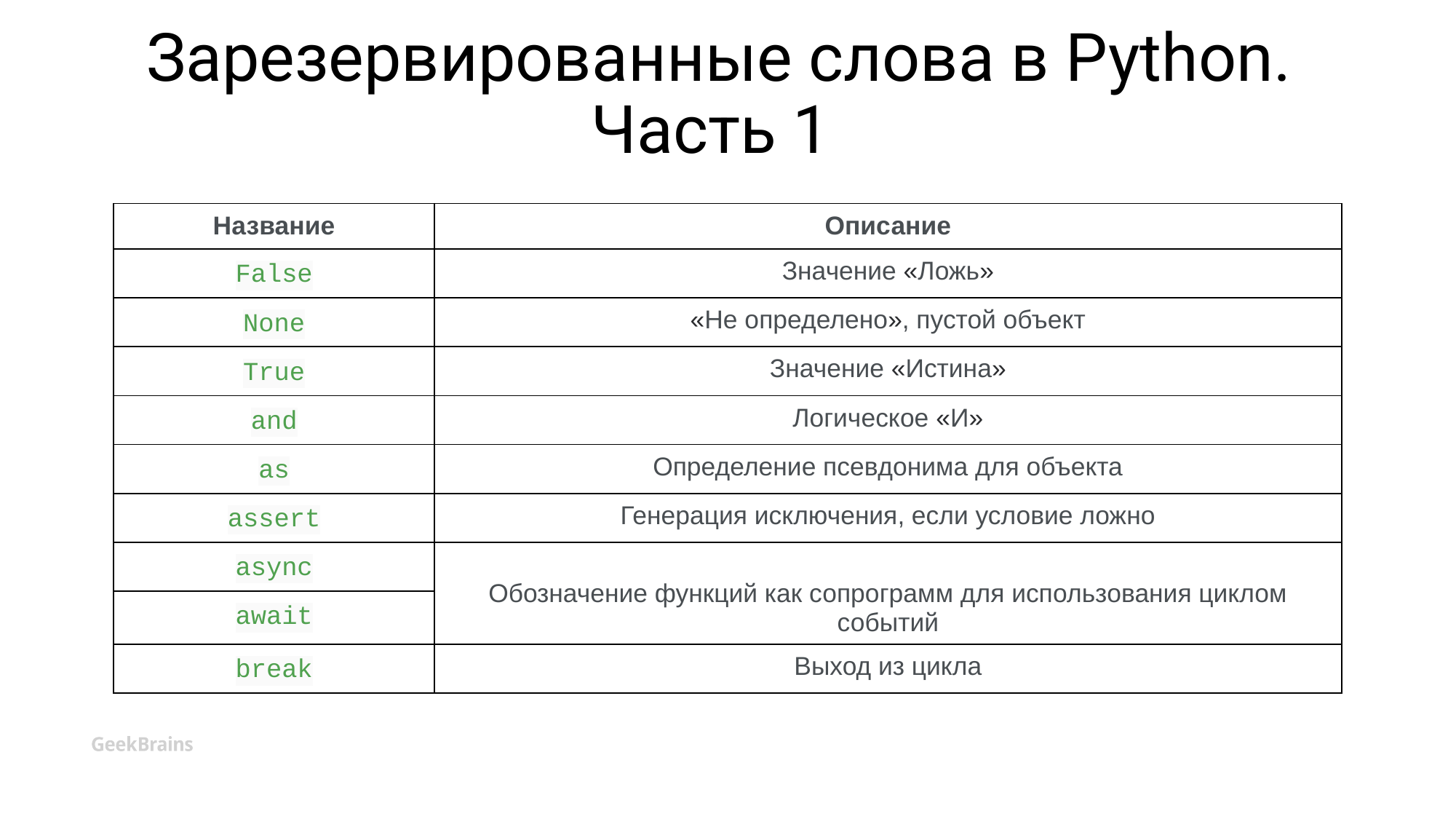

# Зарезервированные слова в Python. Часть 1
| Название | Описание |
| --- | --- |
| False | Значение «Ложь» |
| None | «Не определено», пустой объект |
| True | Значение «Истина» |
| and | Логическое «И» |
| as | Определение псевдонима для объекта |
| assert | Генерация исключения, если условие ложно |
| async | Обозначение функций как сопрограмм для использования циклом событий |
| await |  |
| break | Выход из цикла |